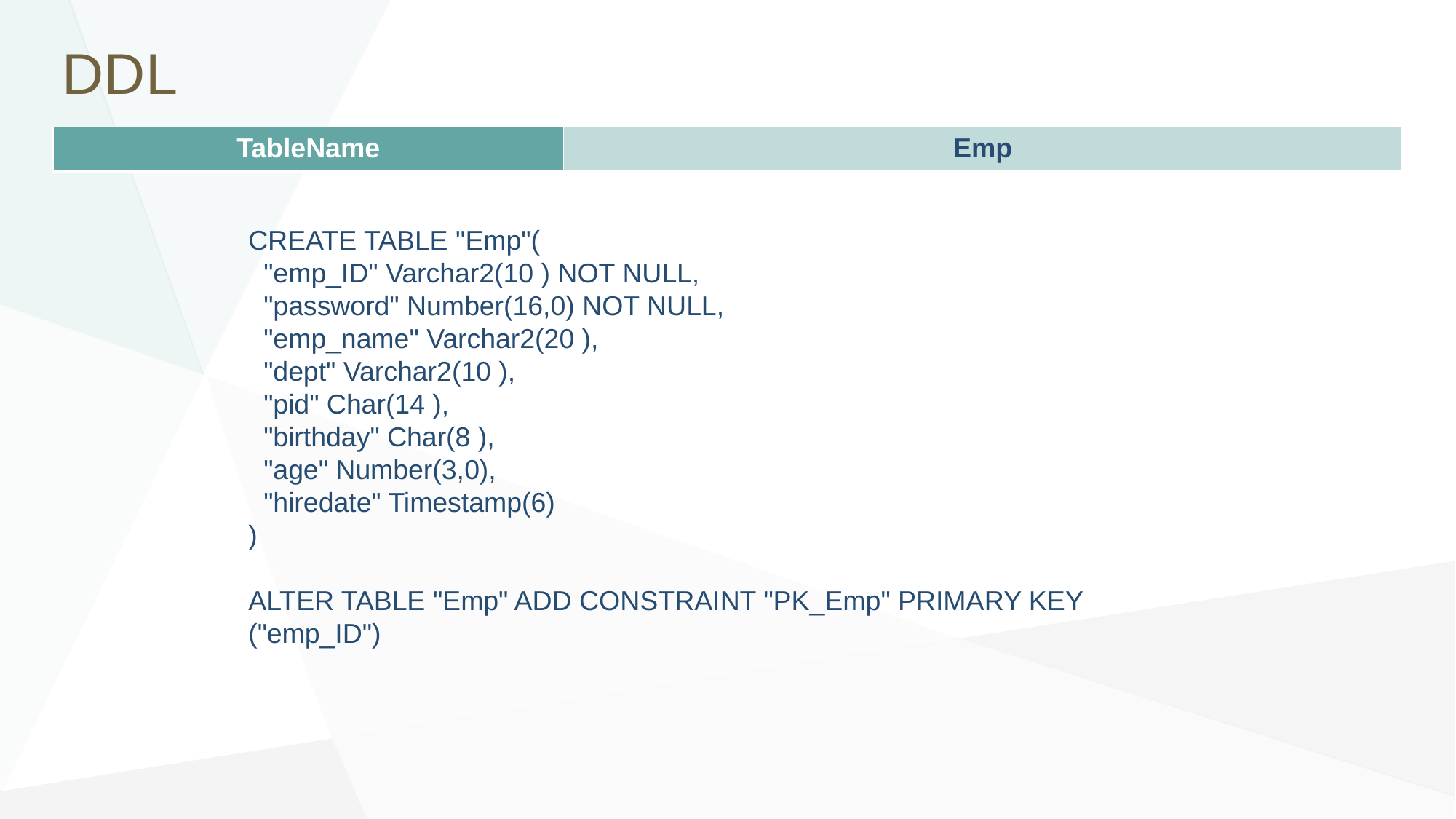

# DDL
| TableName | Emp |
| --- | --- |
CREATE TABLE "Emp"(
  "emp_ID" Varchar2(10 ) NOT NULL,
  "password" Number(16,0) NOT NULL,
  "emp_name" Varchar2(20 ),
  "dept" Varchar2(10 ),
  "pid" Char(14 ),
  "birthday" Char(8 ),
  "age" Number(3,0),
  "hiredate" Timestamp(6)
)

ALTER TABLE "Emp" ADD CONSTRAINT "PK_Emp" PRIMARY KEY ("emp_ID")